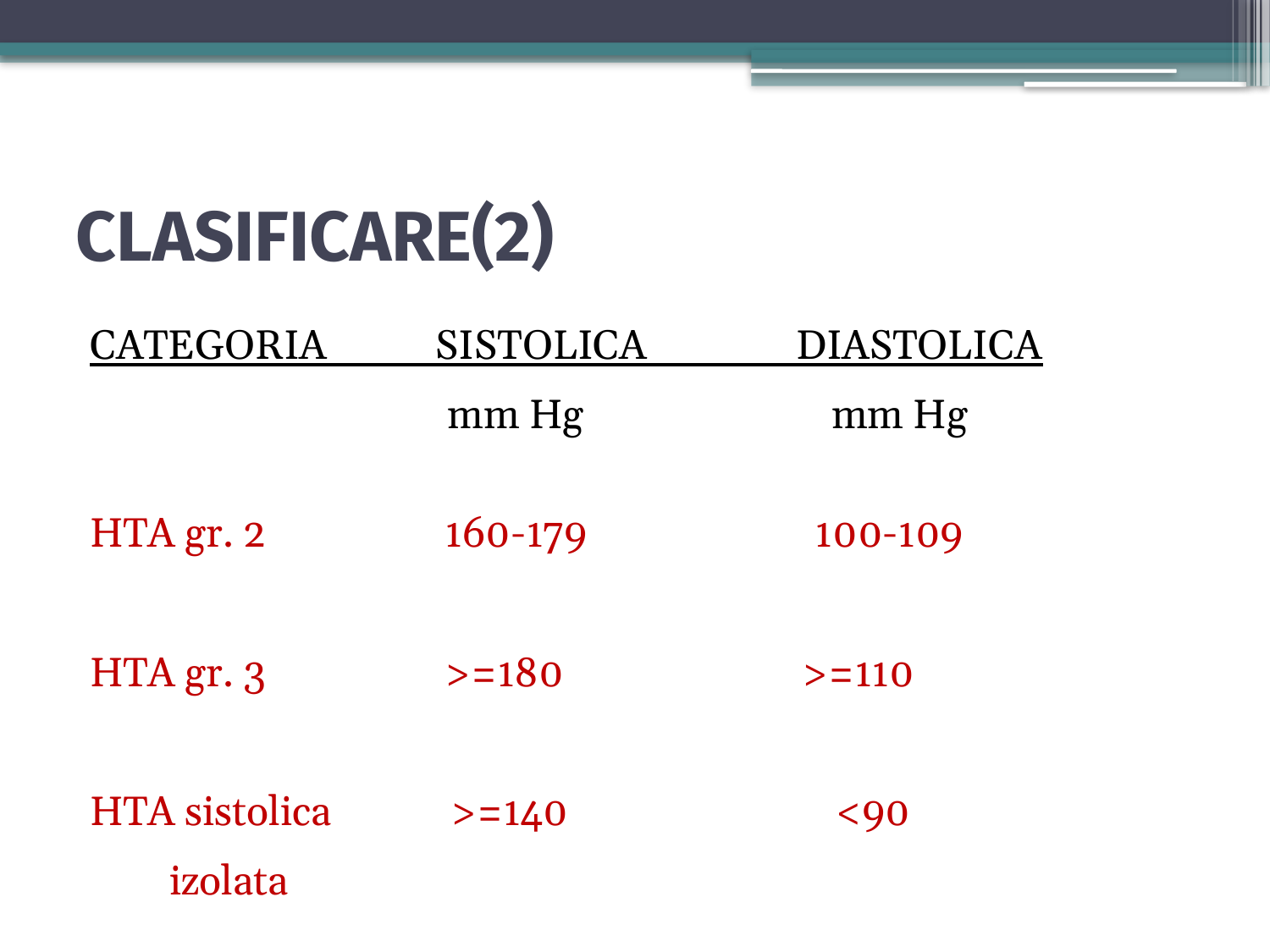

# CLASIFICARE(2)
CATEGORIA           SISTOLICA               DIASTOLICA
                                    mm Hg                         mm Hg
HTA gr. 2                  160-179                       100-109

HTA gr. 3                  >=180                        >=110

HTA sistolica            >=140                           <90
        izolata